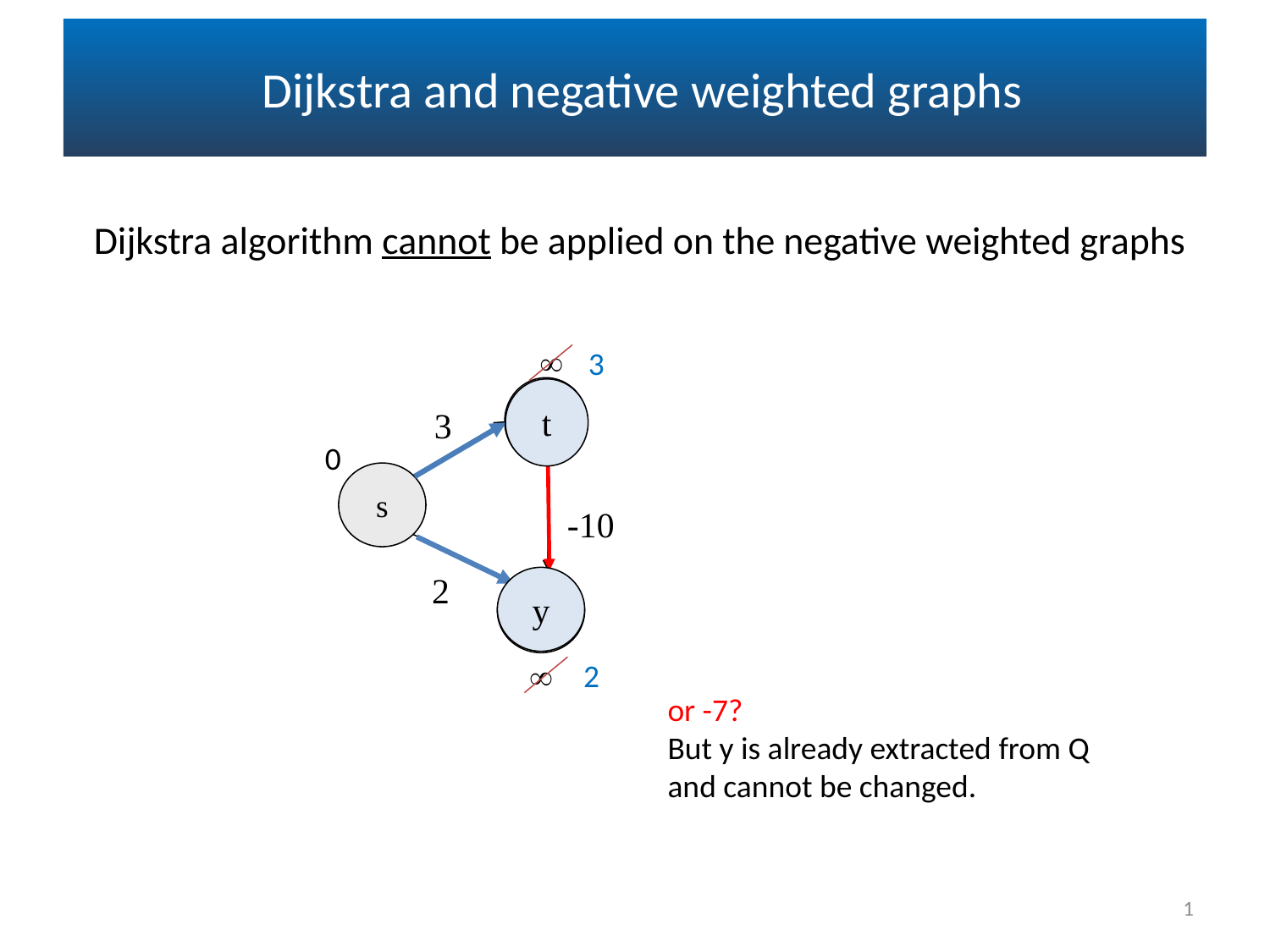

# Dijkstra and negative weighted graphs
Dijkstra algorithm cannot be applied on the negative weighted graphs
∞
3
t
s
y
3

-10
2
t

0
y
2
∞
or -7?
But y is already extracted from Q
and cannot be changed.

1